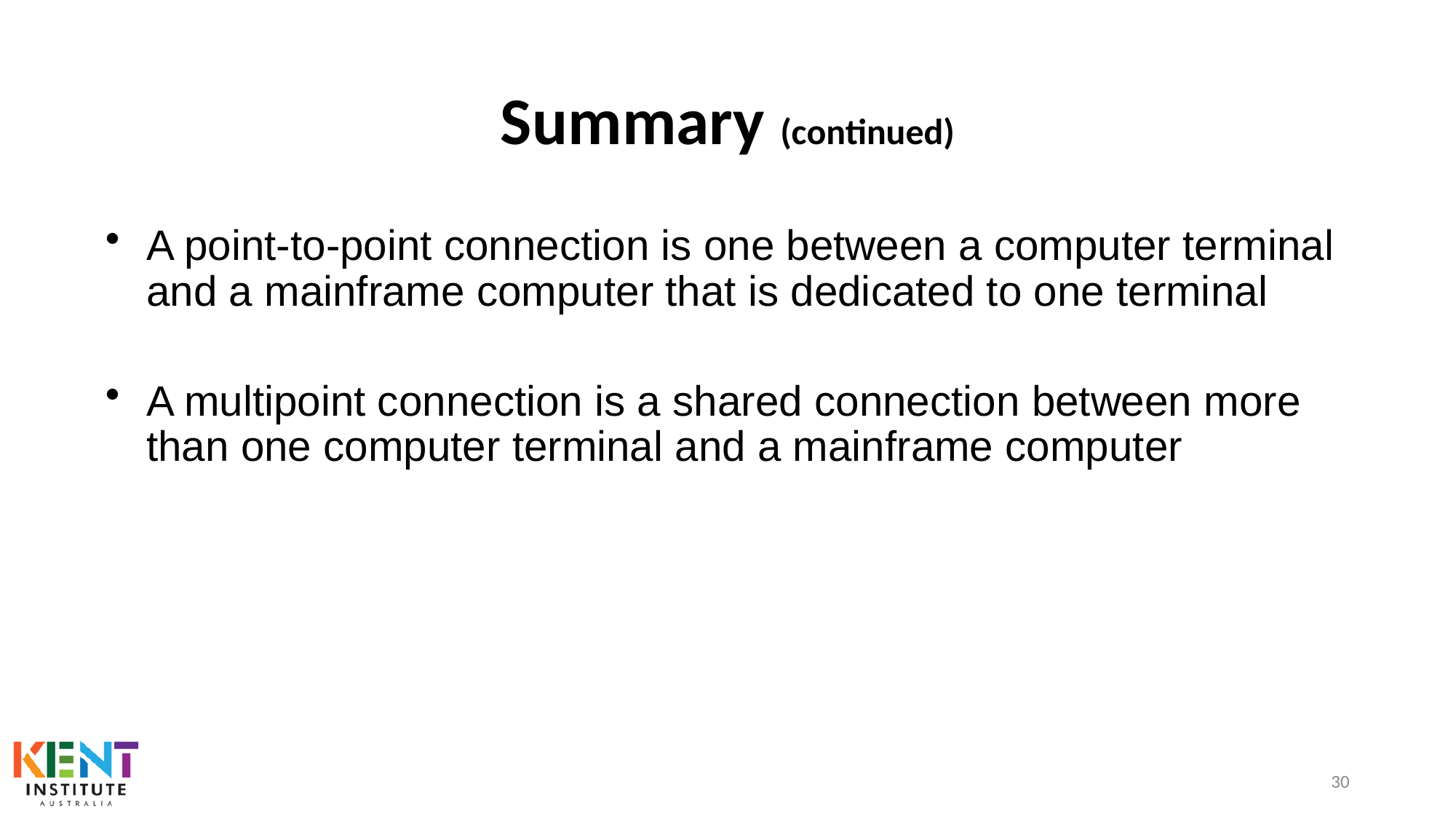

# Summary (continued)
A point-to-point connection is one between a computer terminal and a mainframe computer that is dedicated to one terminal

A multipoint connection is a shared connection between more than one computer terminal and a mainframe computer
30